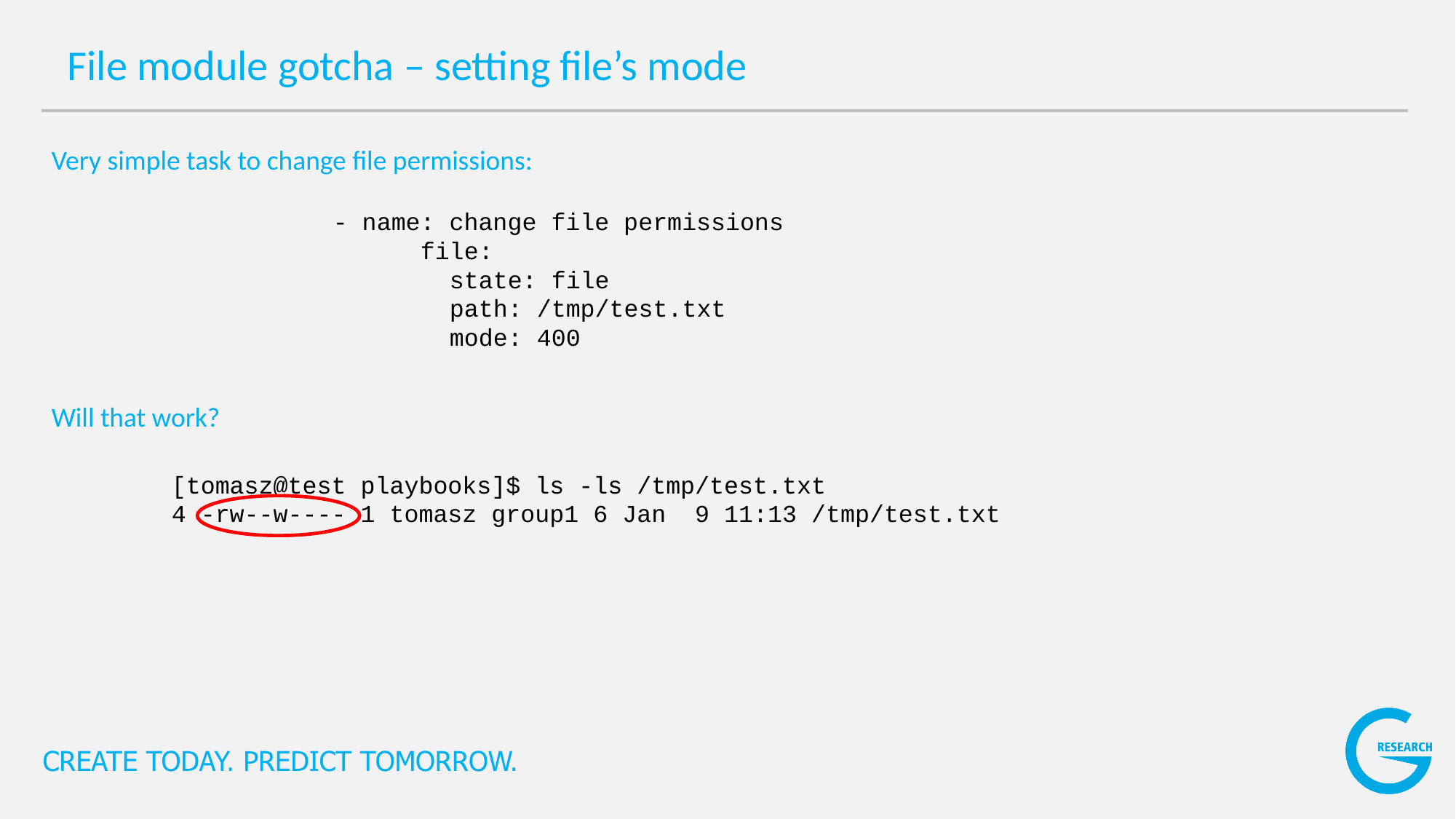

File module gotcha – setting file’s mode
Very simple task to change file permissions:

- name: change file permissions
      file:
        state: file
        path: /tmp/test.txt
        mode: 400

Will that work?
[tomasz@test playbooks]$ ls -ls /tmp/test.txt
4 -rw--w---- 1 tomasz group1 6 Jan  9 11:13 /tmp/test.txt